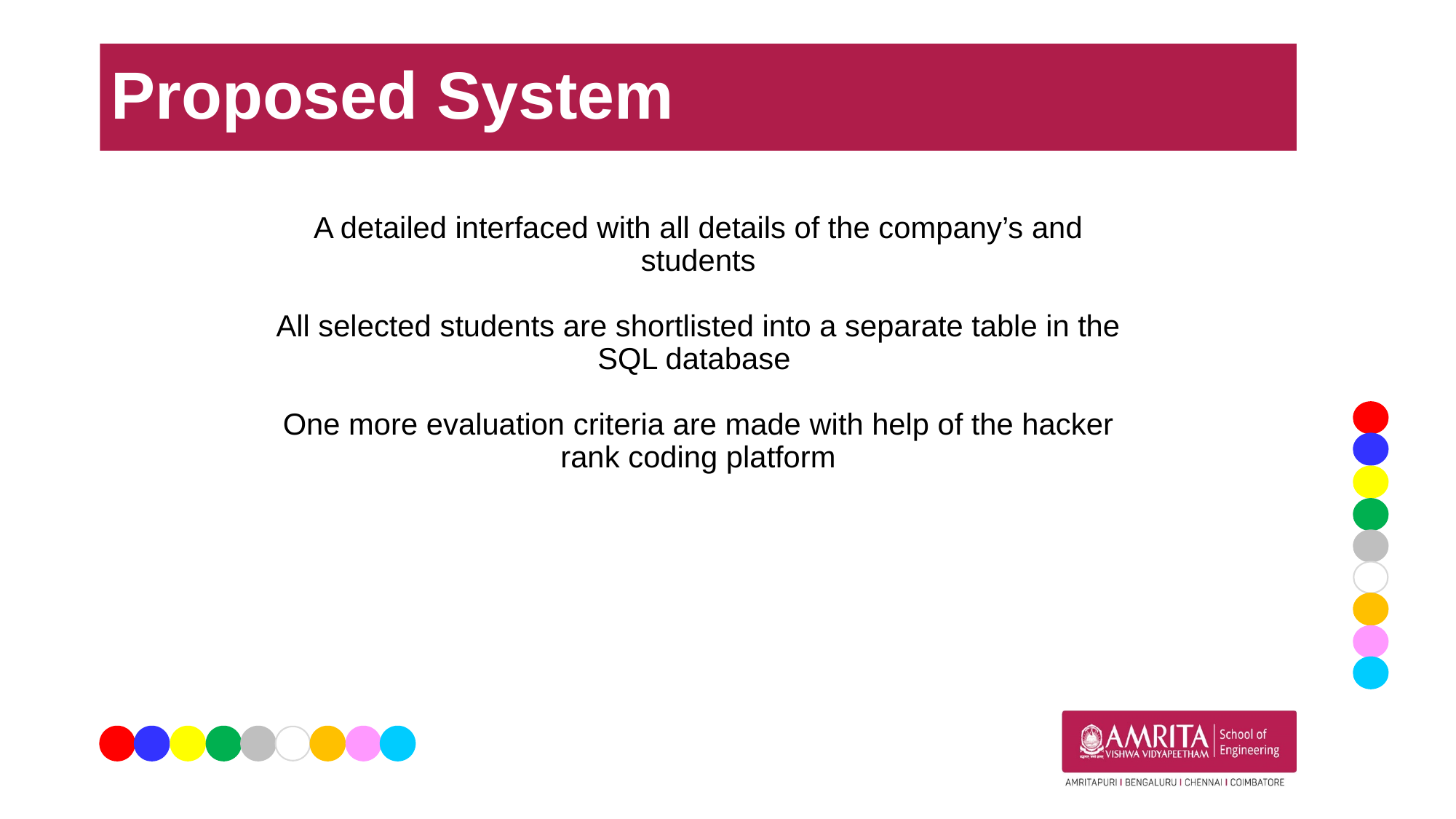

# Proposed System
A detailed interfaced with all details of the company’s and students
All selected students are shortlisted into a separate table in the SQL database
One more evaluation criteria are made with help of the hacker rank coding platform